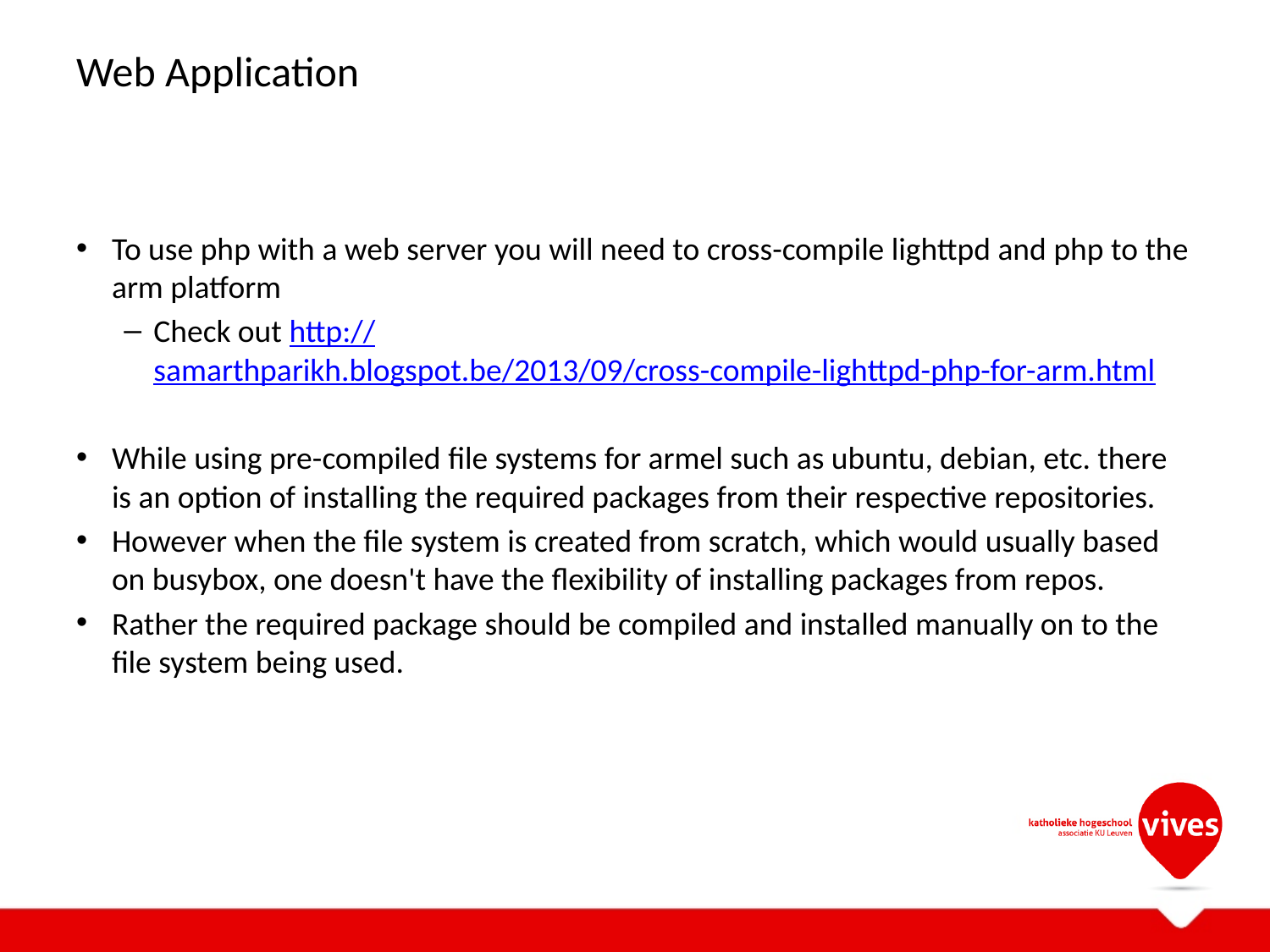

# Web Application
To use php with a web server you will need to cross-compile lighttpd and php to the arm platform
Check out http://samarthparikh.blogspot.be/2013/09/cross-compile-lighttpd-php-for-arm.html

While using pre-compiled file systems for armel such as ubuntu, debian, etc. there is an option of installing the required packages from their respective repositories.
However when the file system is created from scratch, which would usually based on busybox, one doesn't have the flexibility of installing packages from repos.
Rather the required package should be compiled and installed manually on to the file system being used.